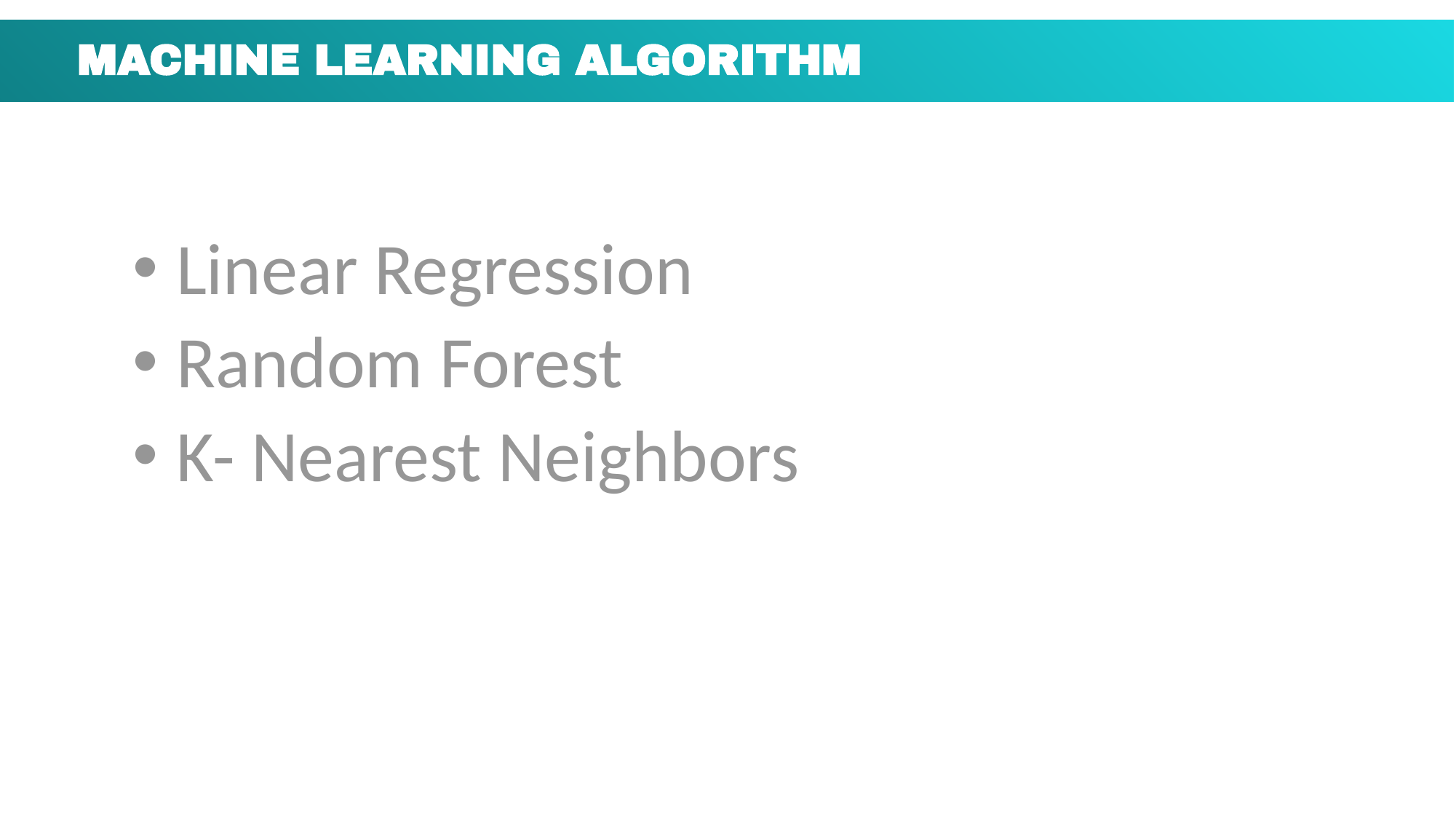

MACHINE LEARNING ALGORITHM
 Linear Regression
 Random Forest
 K- Nearest Neighbors